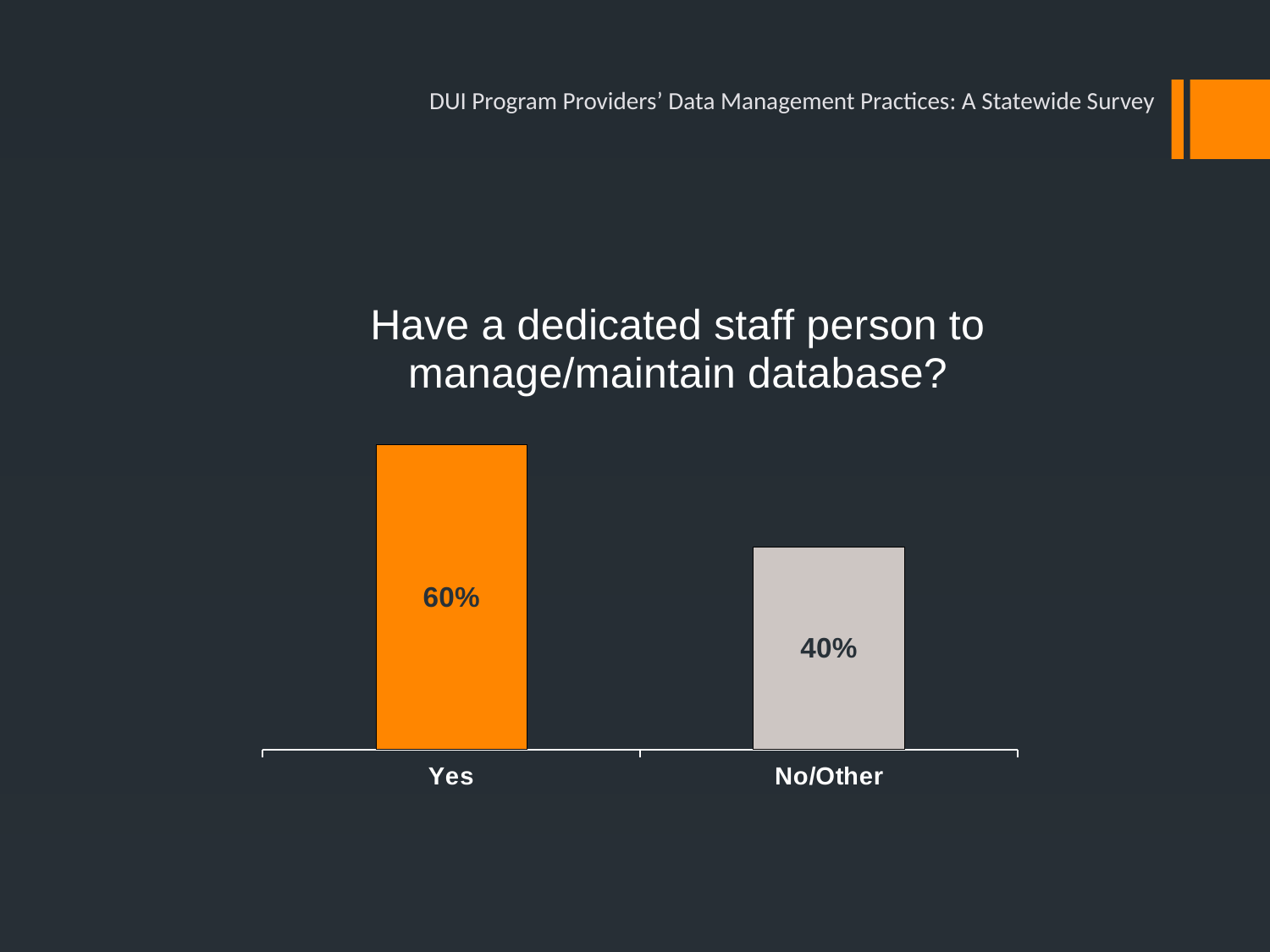

DUI Program Providers’ Data Management Practices: A Statewide Survey

### Chart: Have a dedicated staff person to manage/maintain database?

| Category |  |
|---|---|
| Yes | 0.602 |
| No/Other | 0.4 |